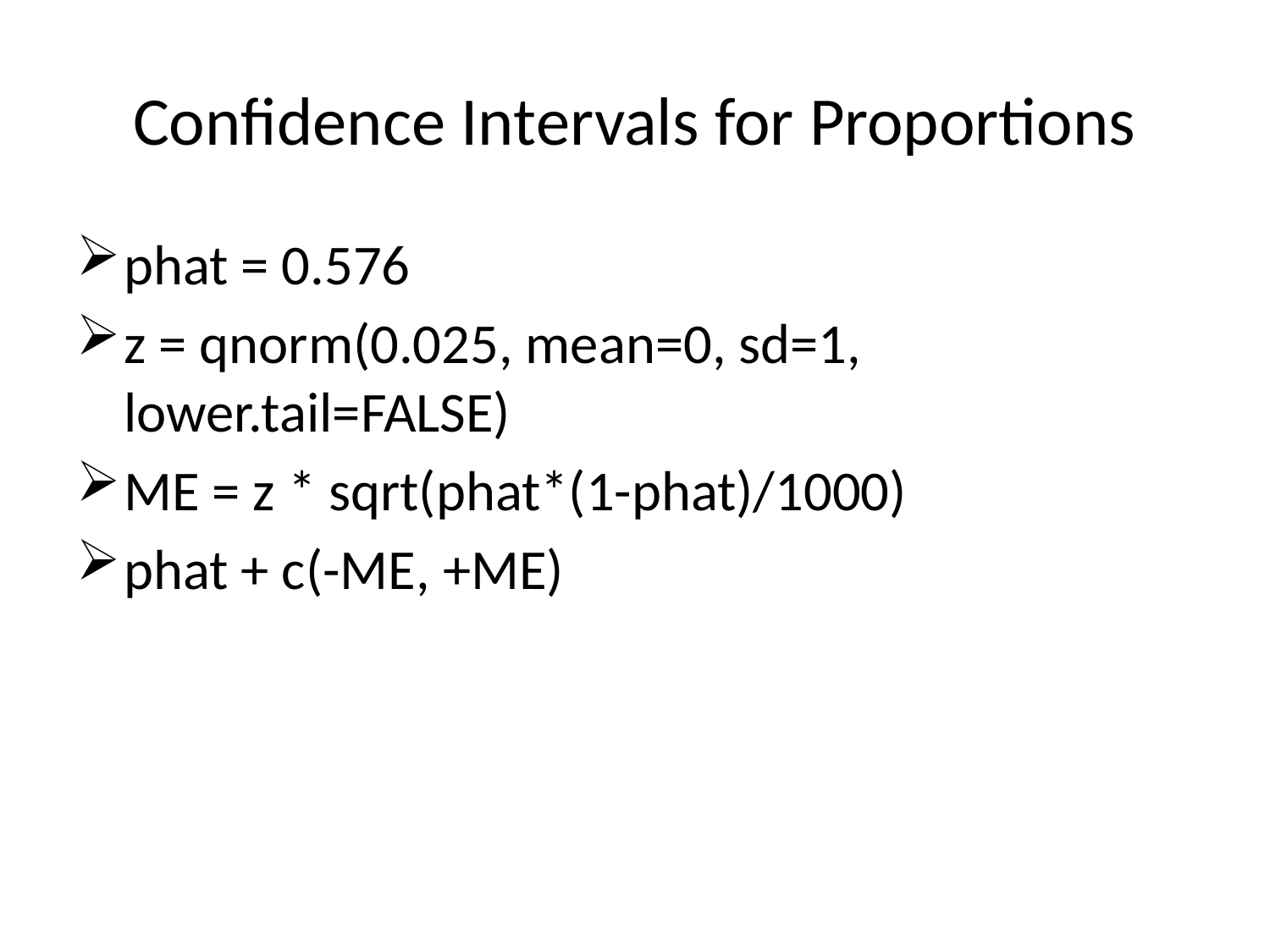

# Confidence Intervals for Proportions
phat = 0.576
z = qnorm(0.025, mean=0, sd=1, lower.tail=FALSE)
ME = z * sqrt(phat*(1-phat)/1000)
phat + c(-ME, +ME)